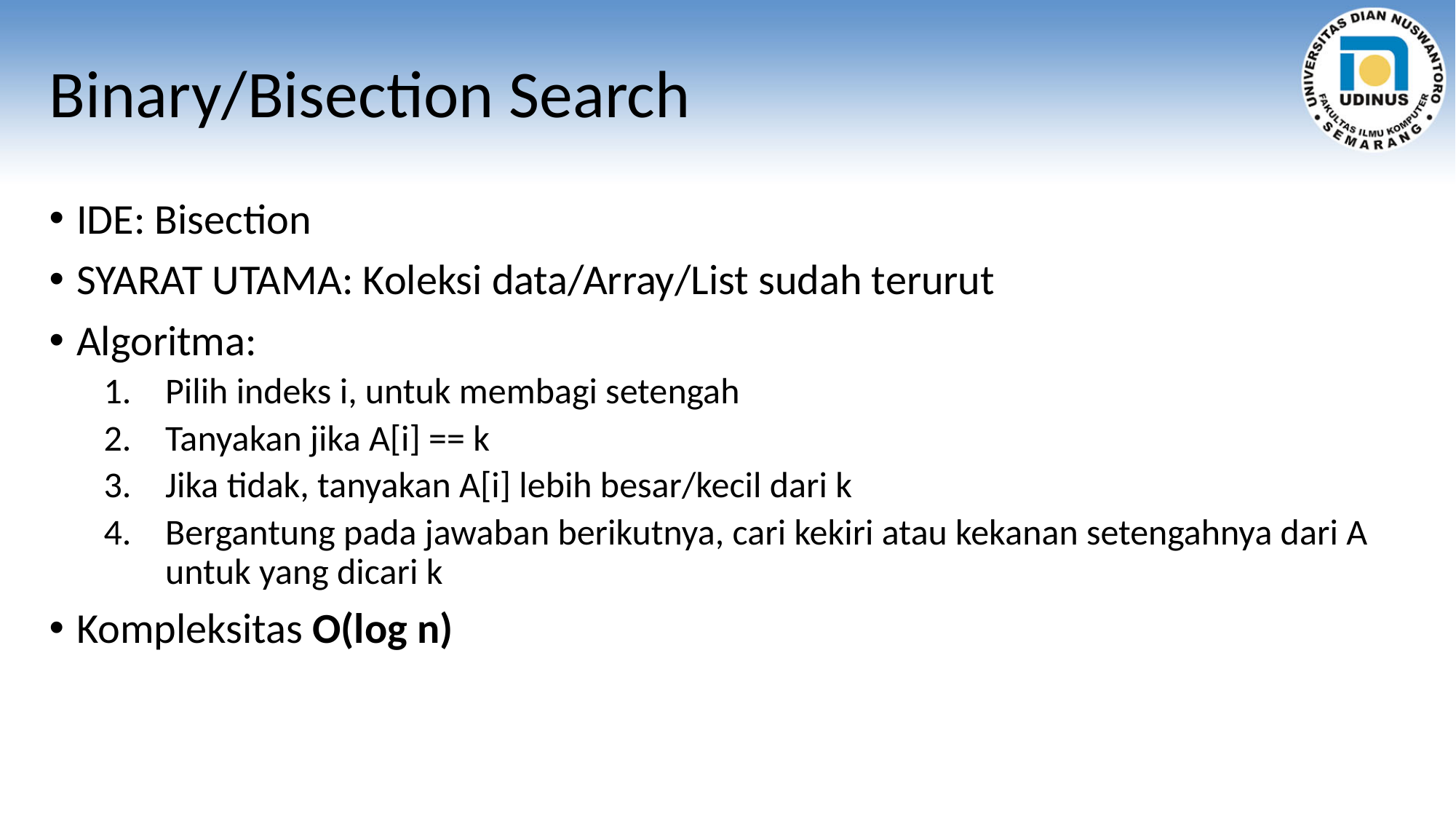

# Binary/Bisection Search
IDE: Bisection
SYARAT UTAMA: Koleksi data/Array/List sudah terurut
Algoritma:
Pilih indeks i, untuk membagi setengah
Tanyakan jika A[i] == k
Jika tidak, tanyakan A[i] lebih besar/kecil dari k
Bergantung pada jawaban berikutnya, cari kekiri atau kekanan setengahnya dari A untuk yang dicari k
Kompleksitas O(log n)